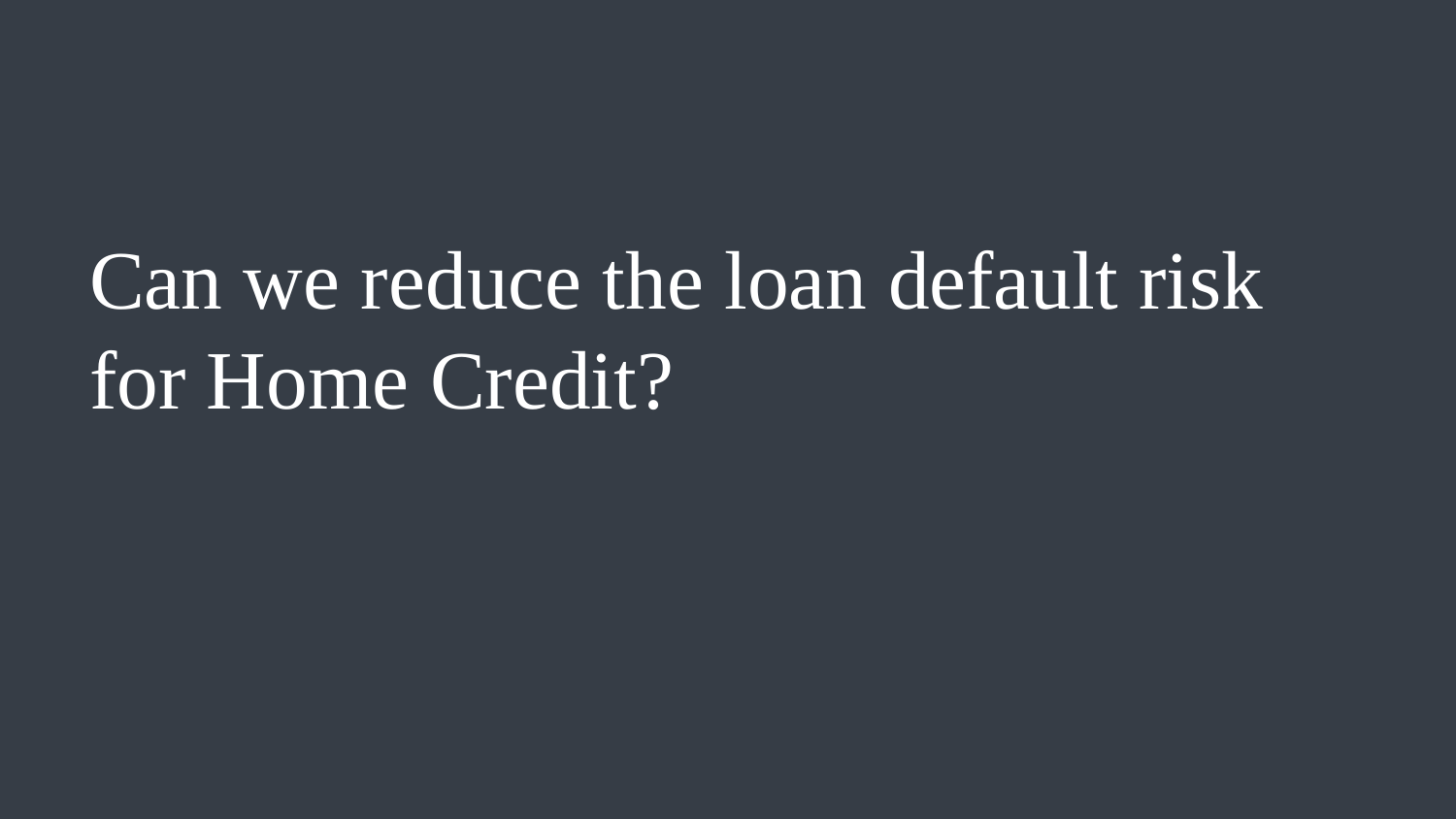

Can we reduce the loan default risk for Home Credit?